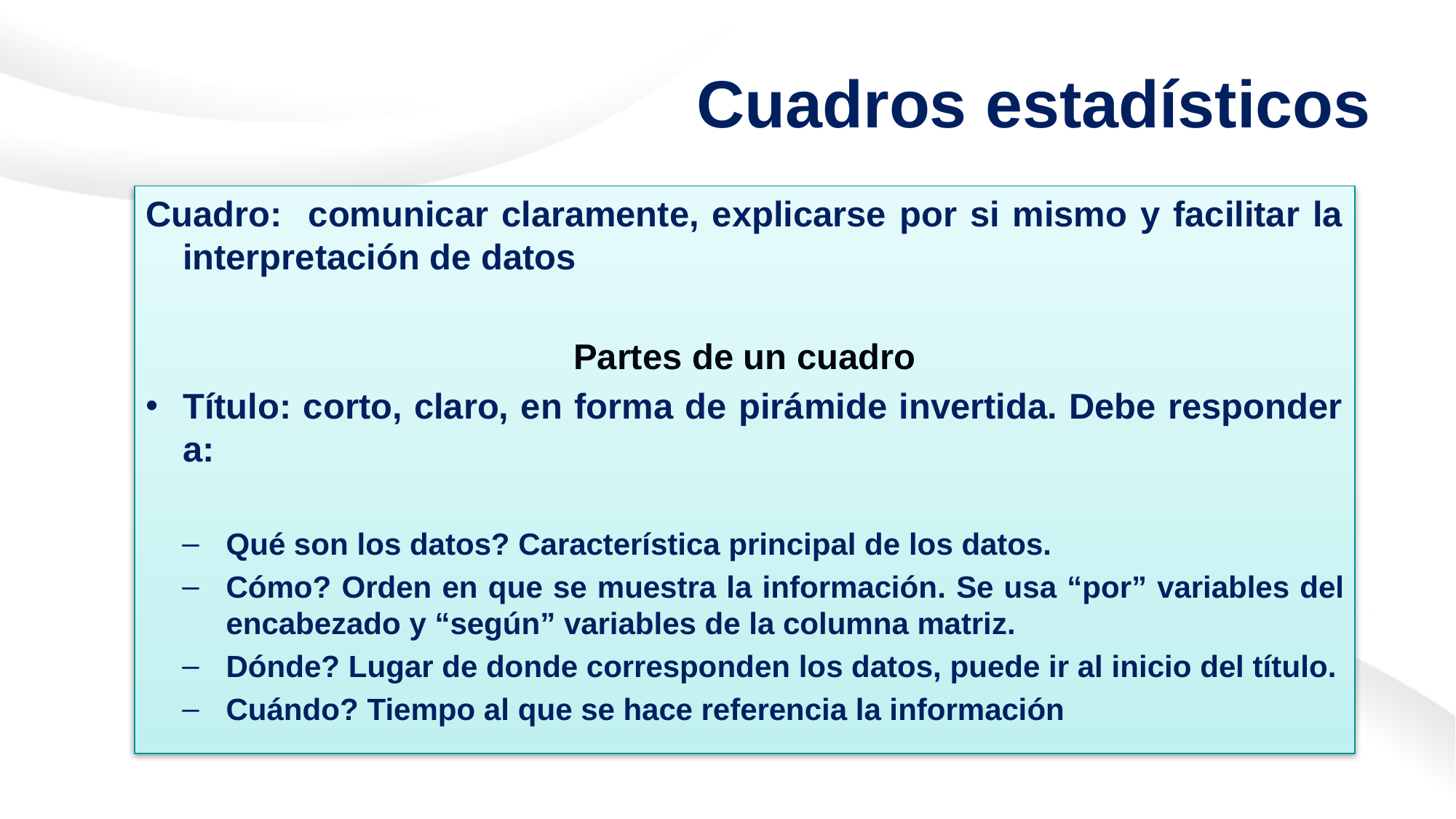

# Cuadros estadísticos
Cuadro:  comunicar claramente, explicarse por si mismo y facilitar la interpretación de datos

Partes de un cuadro
Título: corto, claro, en forma de pirámide invertida. Debe responder a:

Qué son los datos? Característica principal de los datos.
Cómo? Orden en que se muestra la información. Se usa “por” variables del encabezado y “según” variables de la columna matriz.
Dónde? Lugar de donde corresponden los datos, puede ir al inicio del título.
Cuándo? Tiempo al que se hace referencia la información